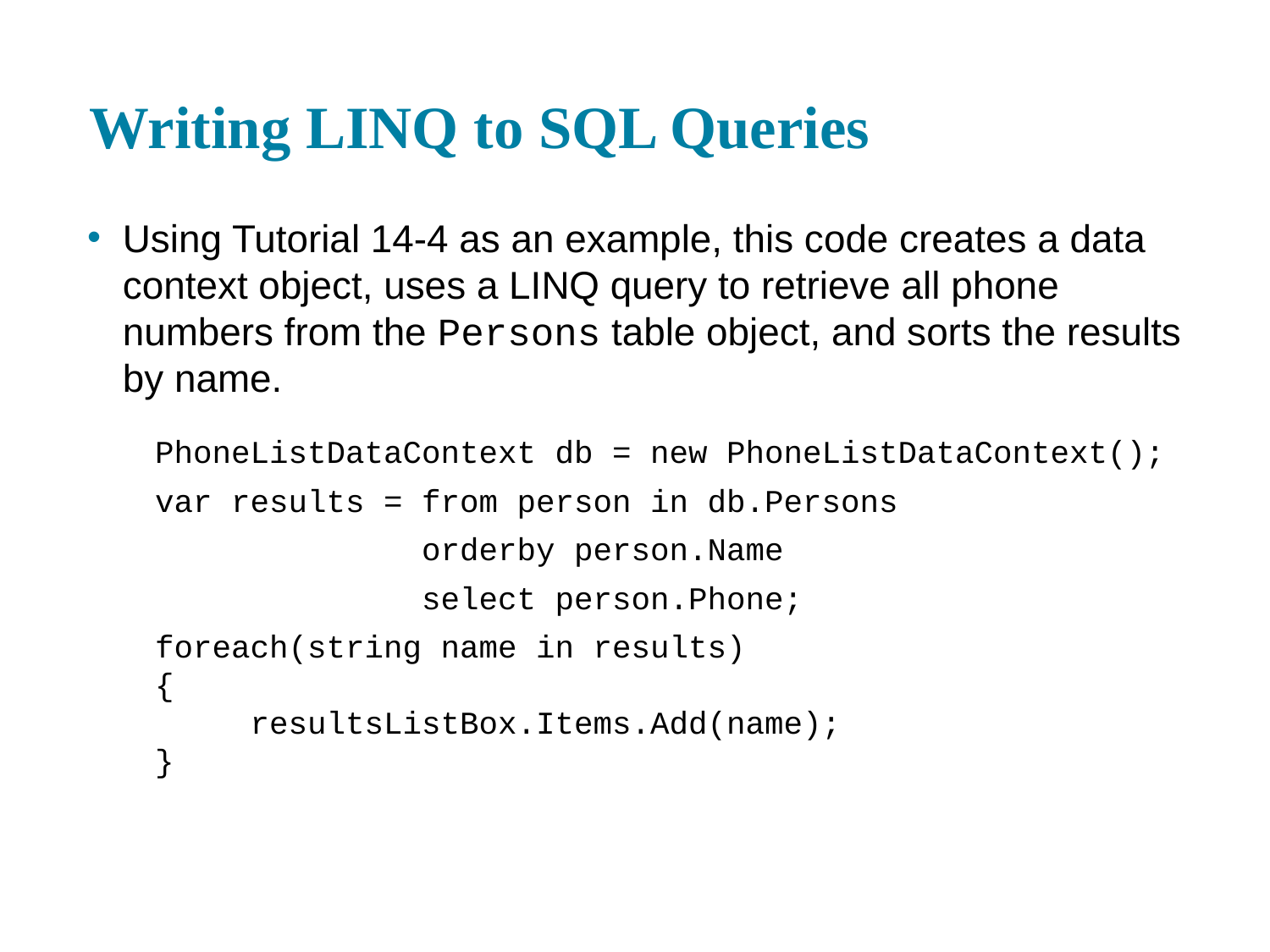

# Writing LINQ to SQL Queries
Using Tutorial 14-4 as an example, this code creates a data context object, uses a LINQ query to retrieve all phone numbers from the Persons table object, and sorts the results by name.
PhoneListDataContext db = new PhoneListDataContext();
var results = from person in db.Persons
              orderby person.Name
              select person.Phone;
foreach(string name in results)
{
     resultsListBox.Items.Add(name);
}